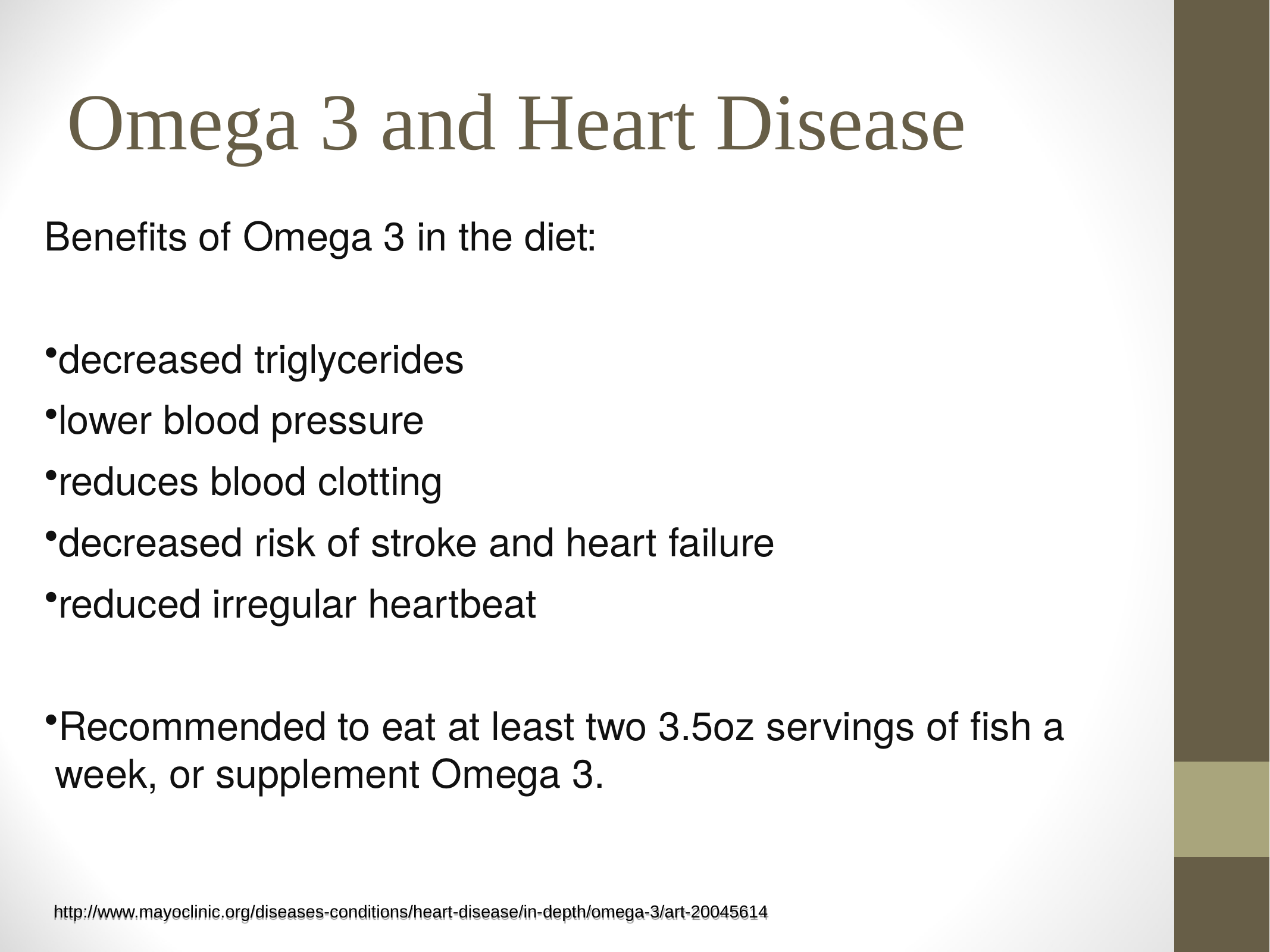

# Omega 3 and Heart Disease
Benefits of Omega 3 in the diet:

decreased triglycerides
lower blood pressure
reduces blood clotting
decreased risk of stroke and heart failure
reduced irregular heartbeat

Recommended to eat at least two 3.5oz servings of fish a week, or supplement Omega 3.

http://www.mayoclinic.org/diseases-conditions/heart-disease/in-depth/omega-3/art-20045614